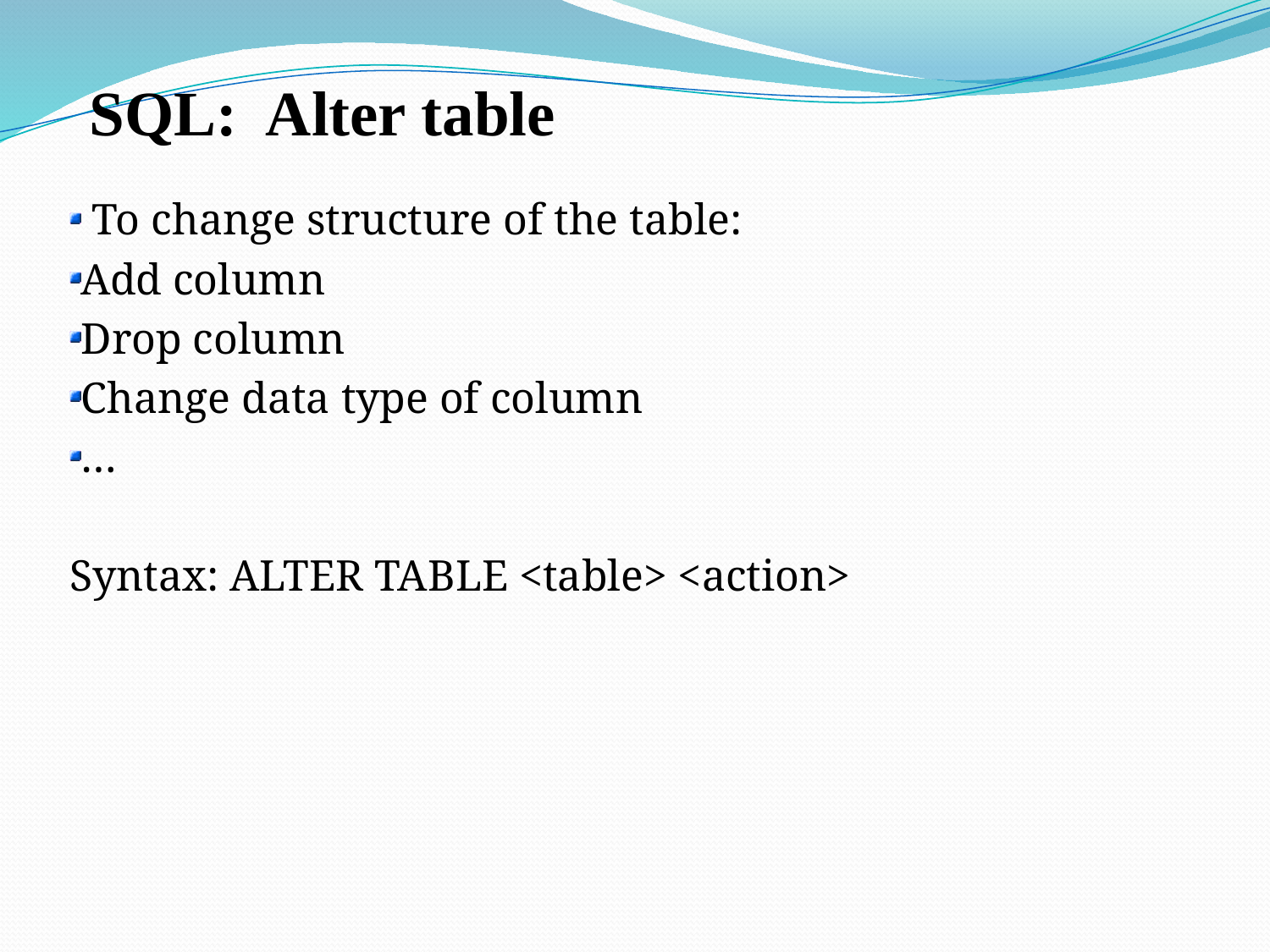

SQL:  Alter table
 To change structure of the table:
Add column
Drop column
Change data type of column
…

Syntax: ALTER TABLE <table> <action>